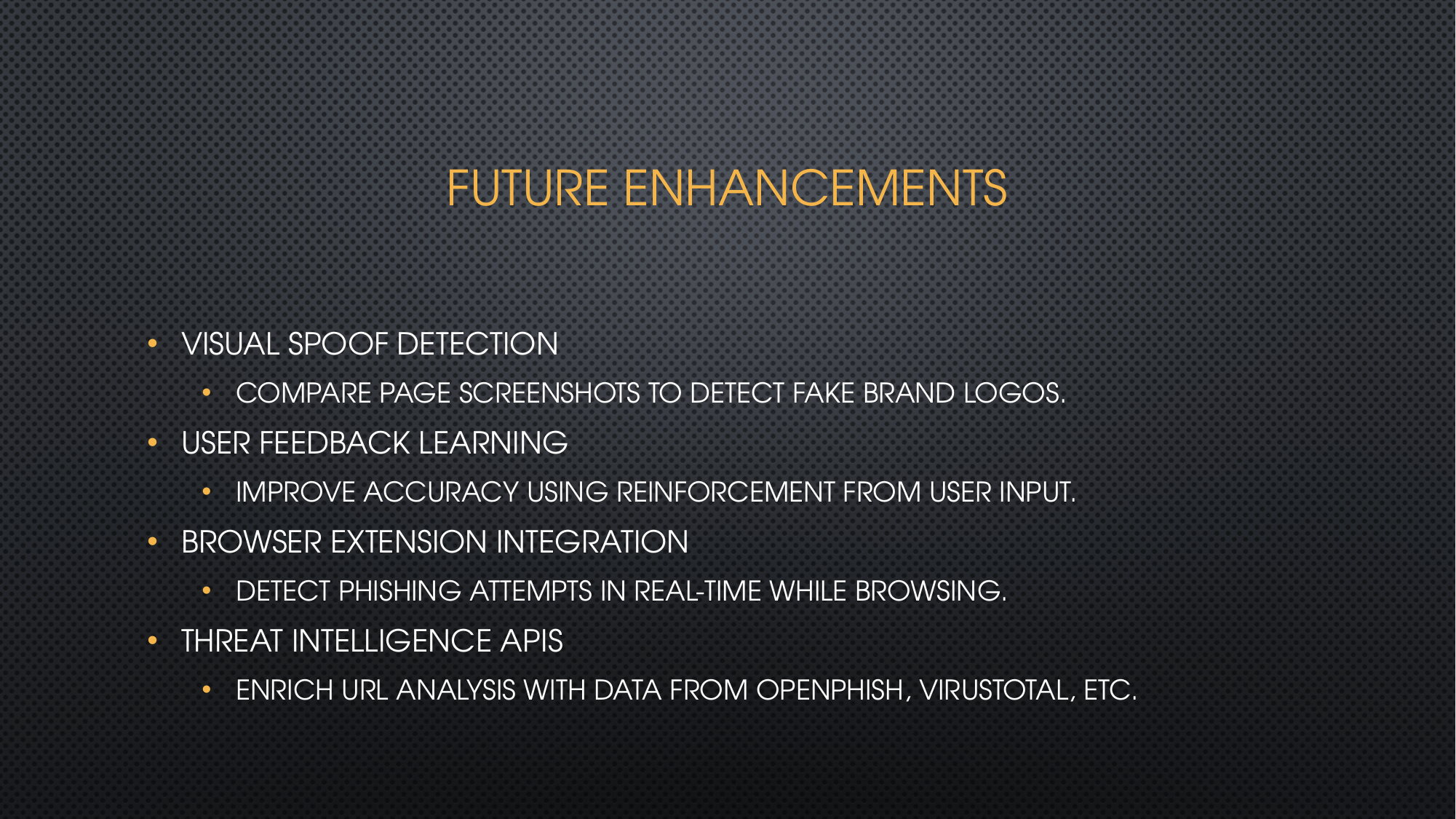

# Future enhancements
Visual Spoof Detection
Compare page screenshots to detect fake brand logos.
User Feedback Learning
Improve accuracy using reinforcement from user input.
Browser Extension Integration
Detect phishing attempts in real-time while browsing.
Threat Intelligence APIs
Enrich URL analysis with data from OpenPhish, VirusTotal, etc.